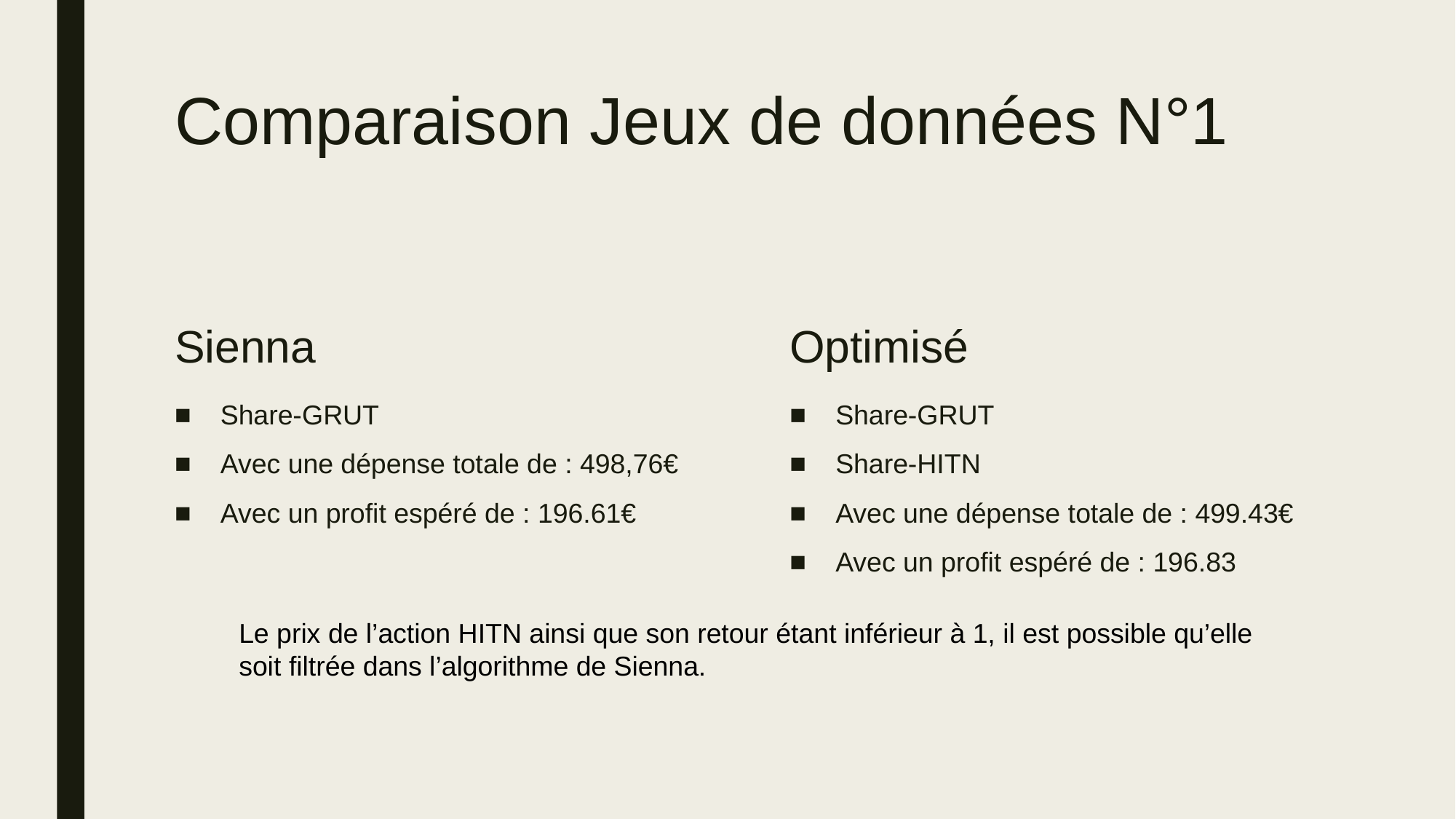

# Comparaison Jeux de données N°1
Sienna
Optimisé

Share-GRUT
Avec une dépense totale de : 498,76€
Avec un profit espéré de : 196.61€
Share-GRUT
Share-HITN
Avec une dépense totale de : 499.43€
Avec un profit espéré de : 196.83
Le prix de l’action HITN ainsi que son retour étant inférieur à 1, il est possible qu’elle soit filtrée dans l’algorithme de Sienna.